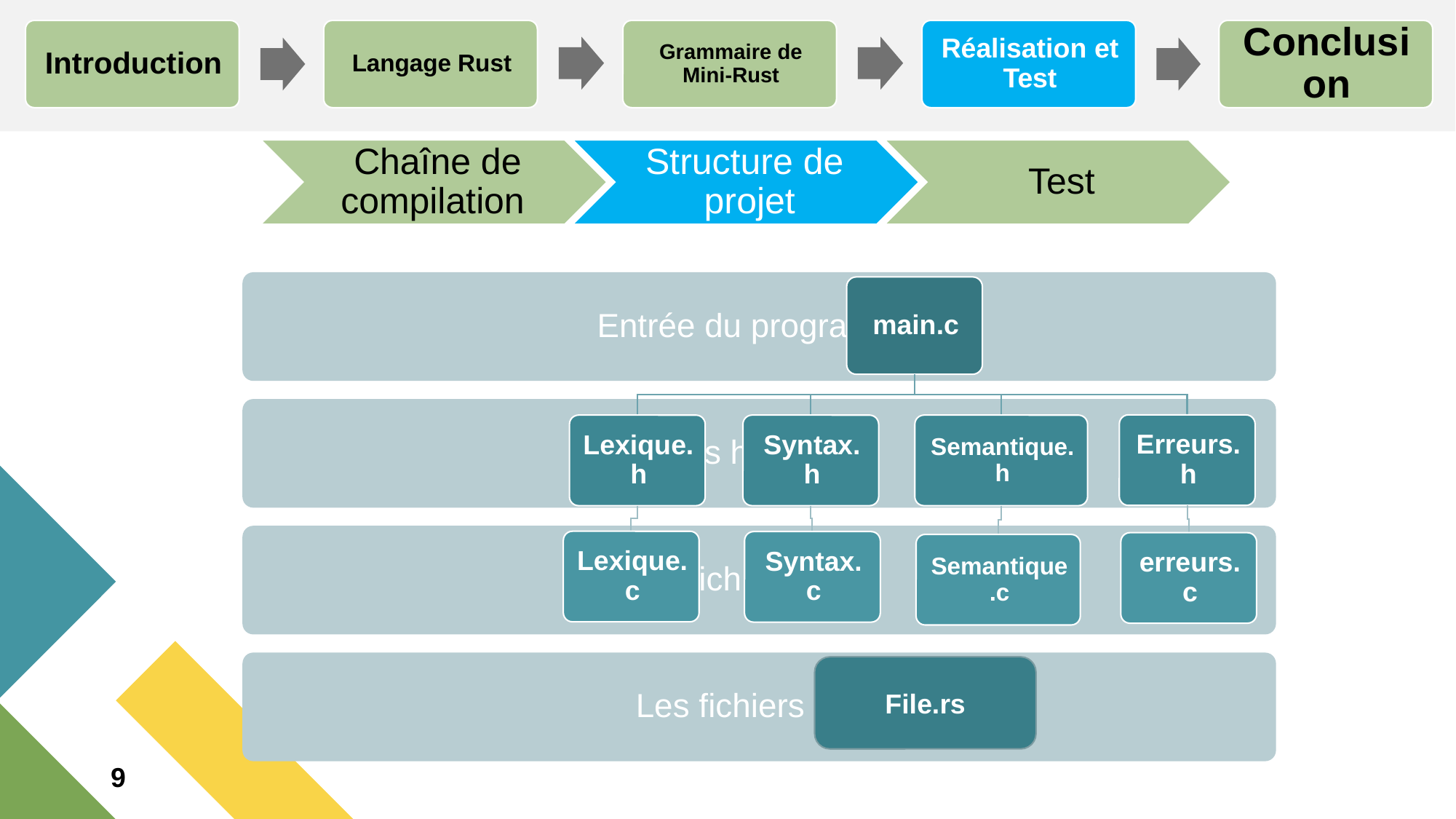

Langage Rust
Introduction

Langage Rust

Grammaire de Mini-Rust

Réalisation et Test

Conclusion
Introduction

Langage Rust

Grammaire de Mini-Rust

Analyse et conception

Réalisation

Conclusion

Chaîne de compilation
Structure de  projet
Test

Les fichiers Rust
Fichiers .c
Les headers
Entrée du programme
main.c
Lexique.h
Lexique.c
Syntax.h
Syntax.c
Semantique.h
Semantique.c
Erreurs.h
erreurs.c
File.rs
9